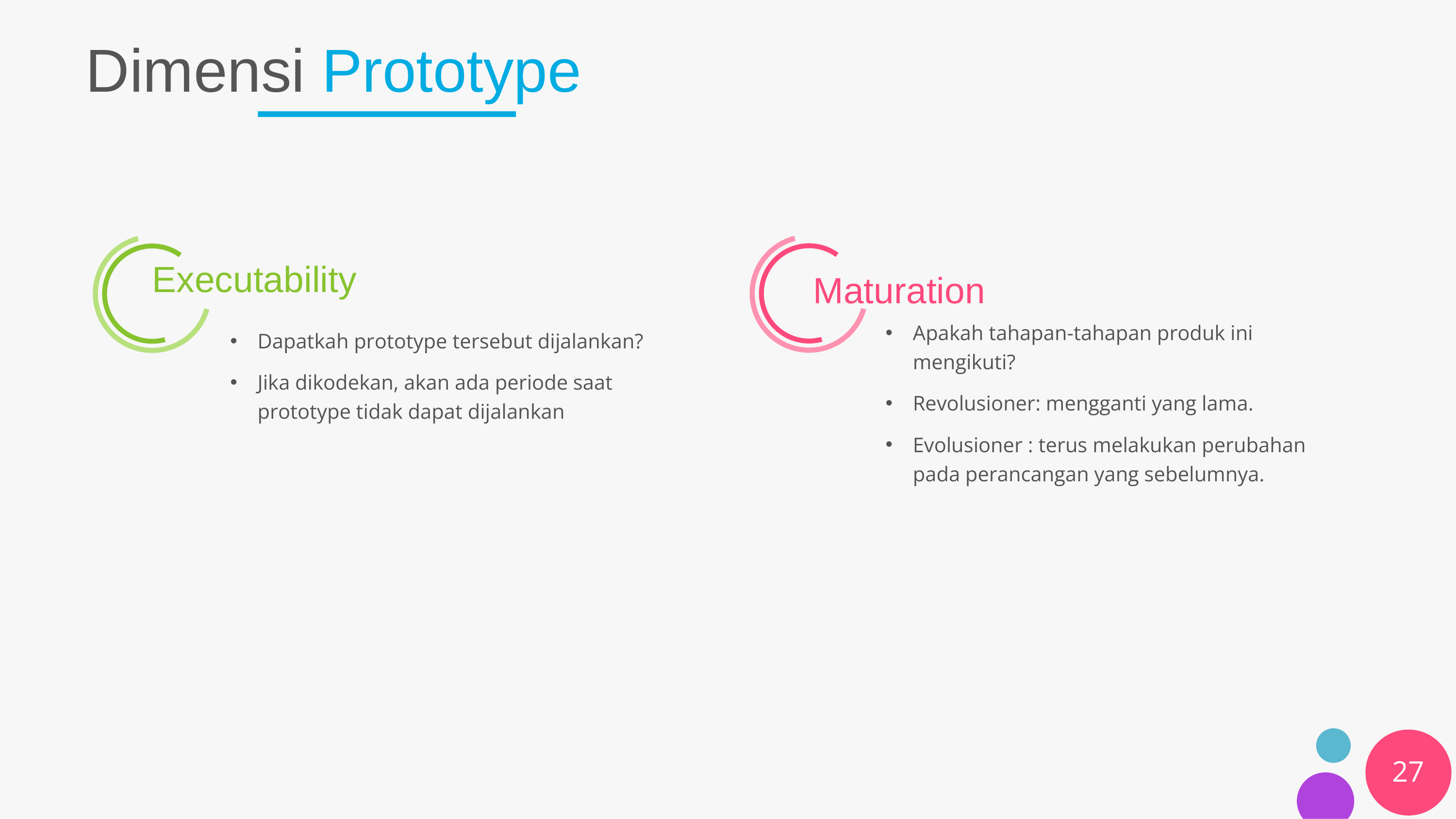

# Dimensi Prototype
Executability
Maturation
Apakah tahapan-tahapan produk ini mengikuti?
Revolusioner: mengganti yang lama.
Evolusioner : terus melakukan perubahan pada perancangan yang sebelumnya.
Dapatkah prototype tersebut dijalankan?
Jika dikodekan, akan ada periode saat prototype tidak dapat dijalankan
27